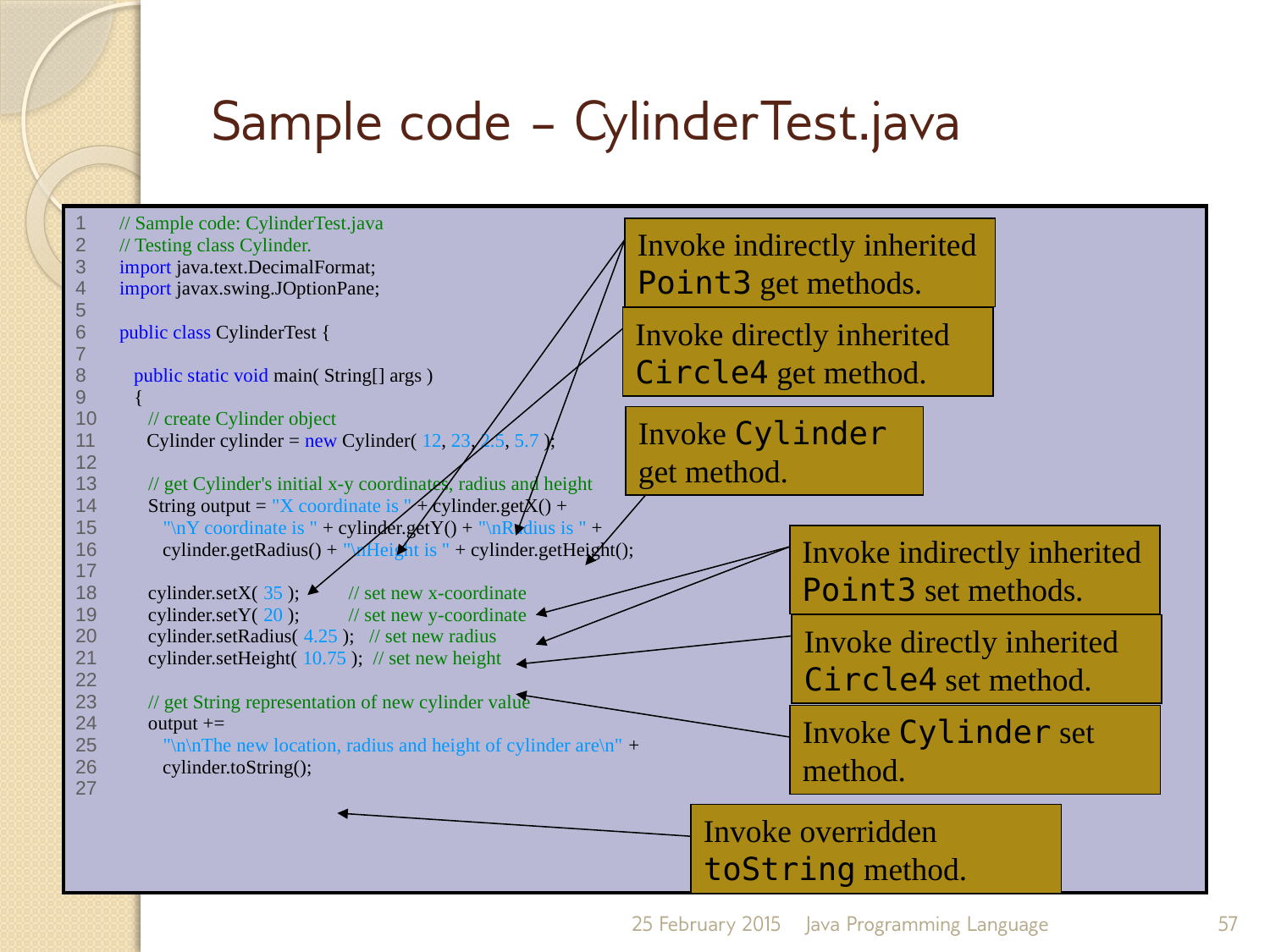

# Sample code – CylinderTest.java
| 1 // Sample code: CylinderTest.java 2 // Testing class Cylinder. 3 import java.text.DecimalFormat; 4 import javax.swing.JOptionPane; 5 6 public class CylinderTest { 7 8 public static void main( String[] args ) 9 { 10 // create Cylinder object 11 Cylinder cylinder = new Cylinder( 12, 23, 2.5, 5.7 ); 12 13 // get Cylinder's initial x-y coordinates, radius and height 14 String output = "X coordinate is " + cylinder.getX() + 15 "\nY coordinate is " + cylinder.getY() + "\nRadius is " + 16 cylinder.getRadius() + "\nHeight is " + cylinder.getHeight(); 17 18 cylinder.setX( 35 ); // set new x-coordinate 19 cylinder.setY( 20 ); // set new y-coordinate 20 cylinder.setRadius( 4.25 ); // set new radius 21 cylinder.setHeight( 10.75 ); // set new height 22 23 // get String representation of new cylinder value 24 output += 25 "\n\nThe new location, radius and height of cylinder are\n" + 26 cylinder.toString(); 27 |
| --- |
Invoke indirectly inherited Point3 get methods.

Invoke directly inherited Circle4 get method.

Invoke Cylinder get method.

Invoke indirectly inherited Point3 set methods.

Invoke directly inherited Circle4 set method.

Invoke Cylinder set method.
Invoke overridden toString method.

25 February 2015
Java Programming Language
57